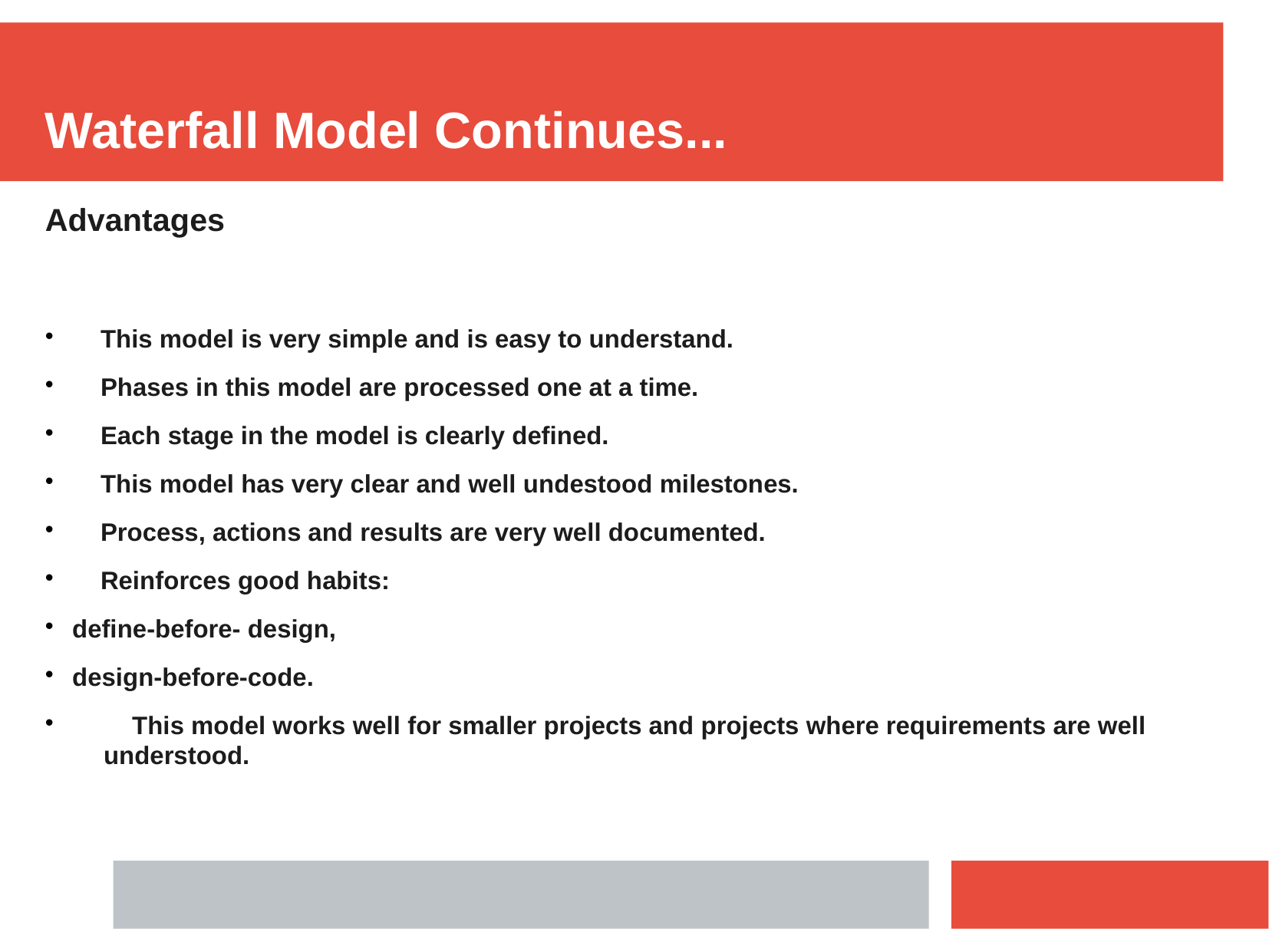

Waterfall Model Continues...
Advantages

    This model is very simple and is easy to understand.
    Phases in this model are processed one at a time.
    Each stage in the model is clearly defined.
    This model has very clear and well undestood milestones.
    Process, actions and results are very well documented.
    Reinforces good habits:
define-before- design,
design-before-code.
    This model works well for smaller projects and projects where requirements are well understood.